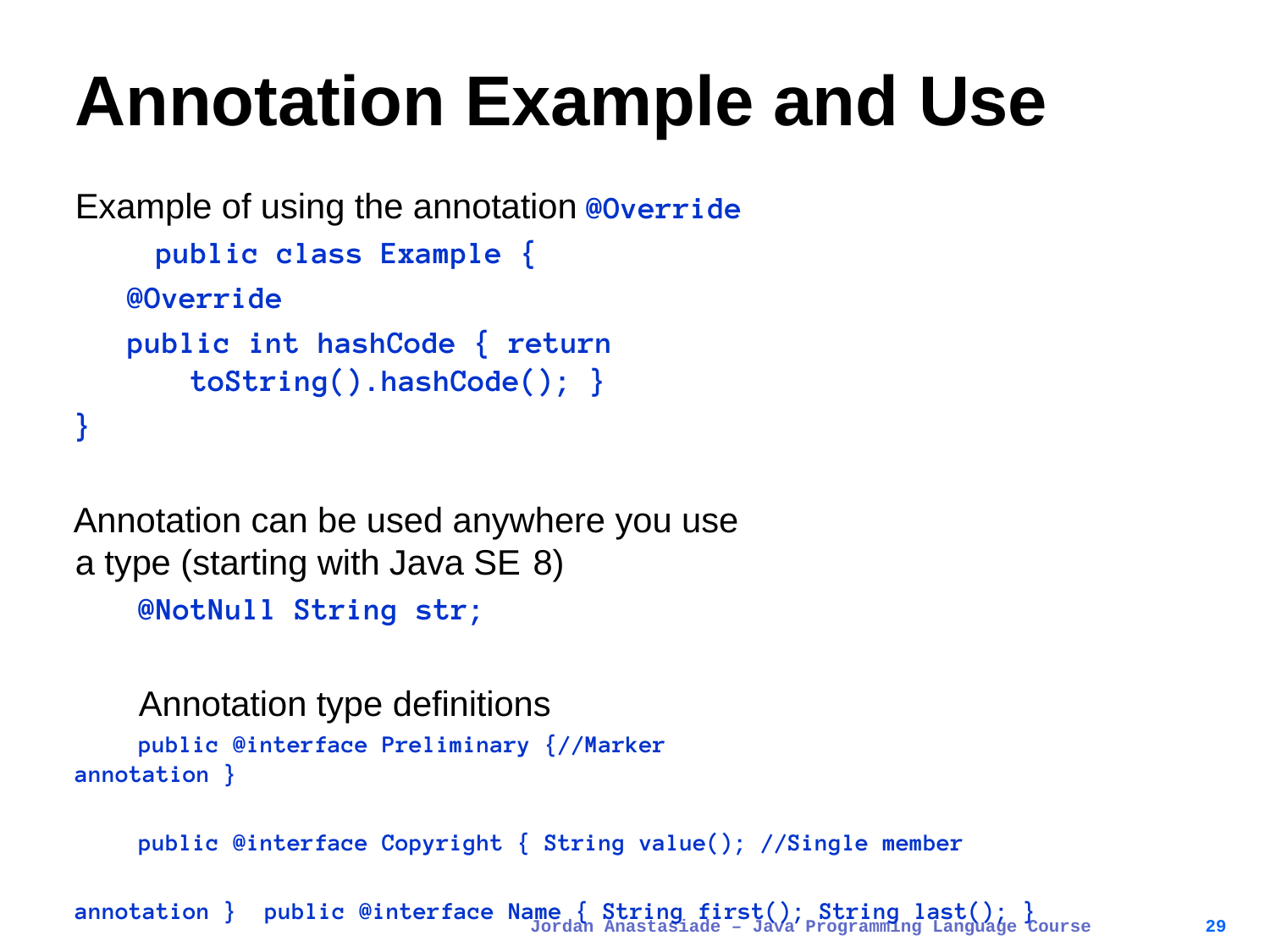

# Annotation Example and Use
Example of using the annotation @Override  public class Example {
@Override
public int hashCode { return toString().hashCode(); }
}

Annotation can be used anywhere you use a type (starting with Java SE 8)
@NotNull String str;

Annotation type definitions
public @interface Preliminary {//Marker annotation }
public @interface Copyright { String value(); //Single member annotation }  public @interface Name { String first(); String last(); }
Jordan Anastasiade – Java Programming Language Course
29